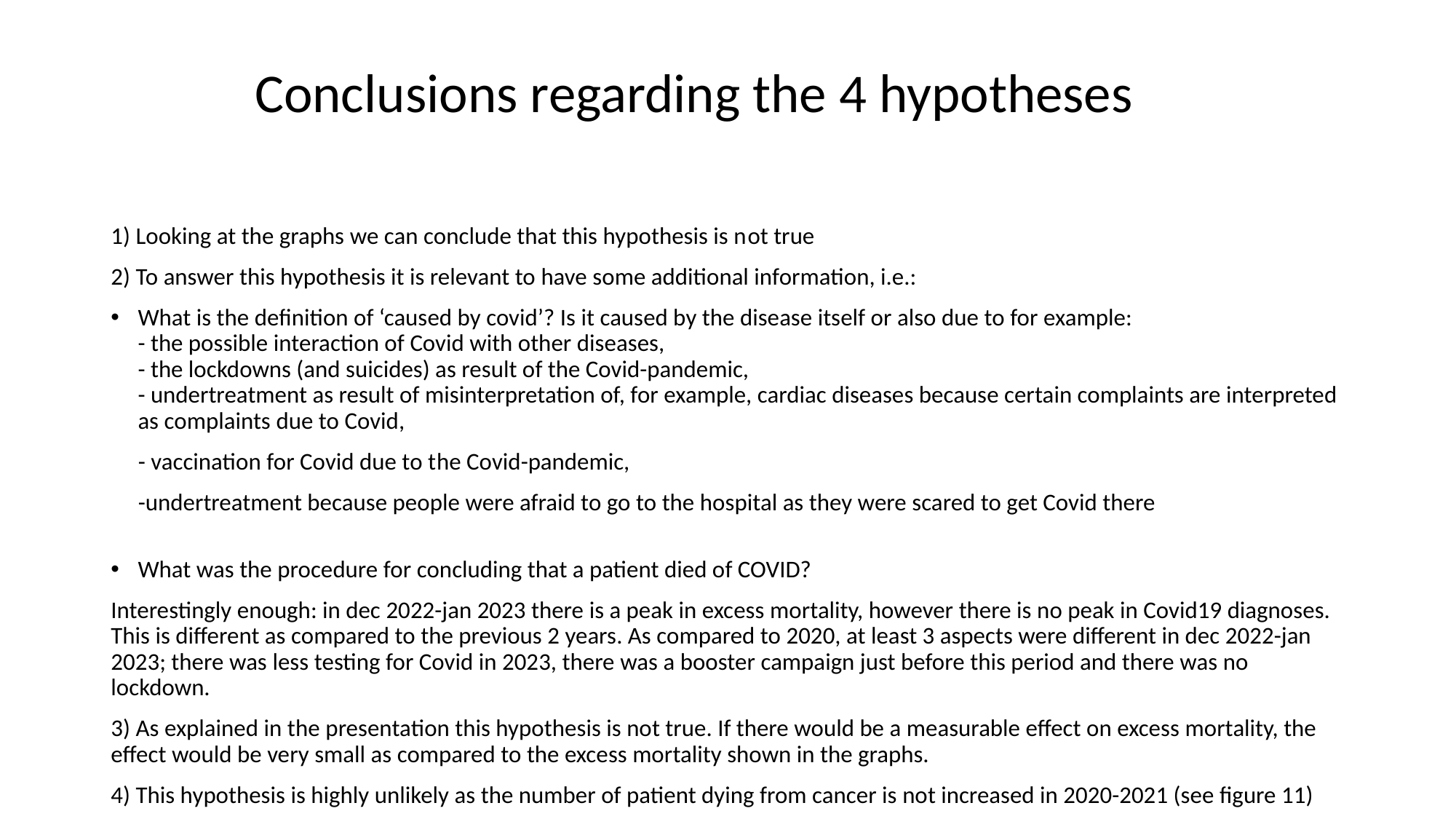

# Conclusions regarding the 4 hypotheses
1) Looking at the graphs we can conclude that this hypothesis is not true
2) To answer this hypothesis it is relevant to have some additional information, i.e.:
What is the definition of ‘caused by covid’? Is it caused by the disease itself or also due to for example:
- the possible interaction of Covid with other diseases,
- the lockdowns (and suicides) as result of the Covid-pandemic,
- undertreatment as result of misinterpretation of, for example, cardiac diseases because certain complaints are interpreted as complaints due to Covid,
     - vaccination for Covid due to the Covid-pandemic,
     -undertreatment because people were afraid to go to the hospital as they were scared to get Covid there
What was the procedure for concluding that a patient died of COVID?
Interestingly enough: in dec 2022-jan 2023 there is a peak in excess mortality, however there is no peak in Covid19 diagnoses. This is different as compared to the previous 2 years. As compared to 2020, at least 3 aspects were different in dec 2022-jan 2023; there was less testing for Covid in 2023, there was a booster campaign just before this period and there was no lockdown.
3) As explained in the presentation this hypothesis is not true. If there would be a measurable effect on excess mortality, the effect would be very small as compared to the excess mortality shown in the graphs.
4) This hypothesis is highly unlikely as the number of patient dying from cancer is not increased in 2020-2021 (see figure 11)